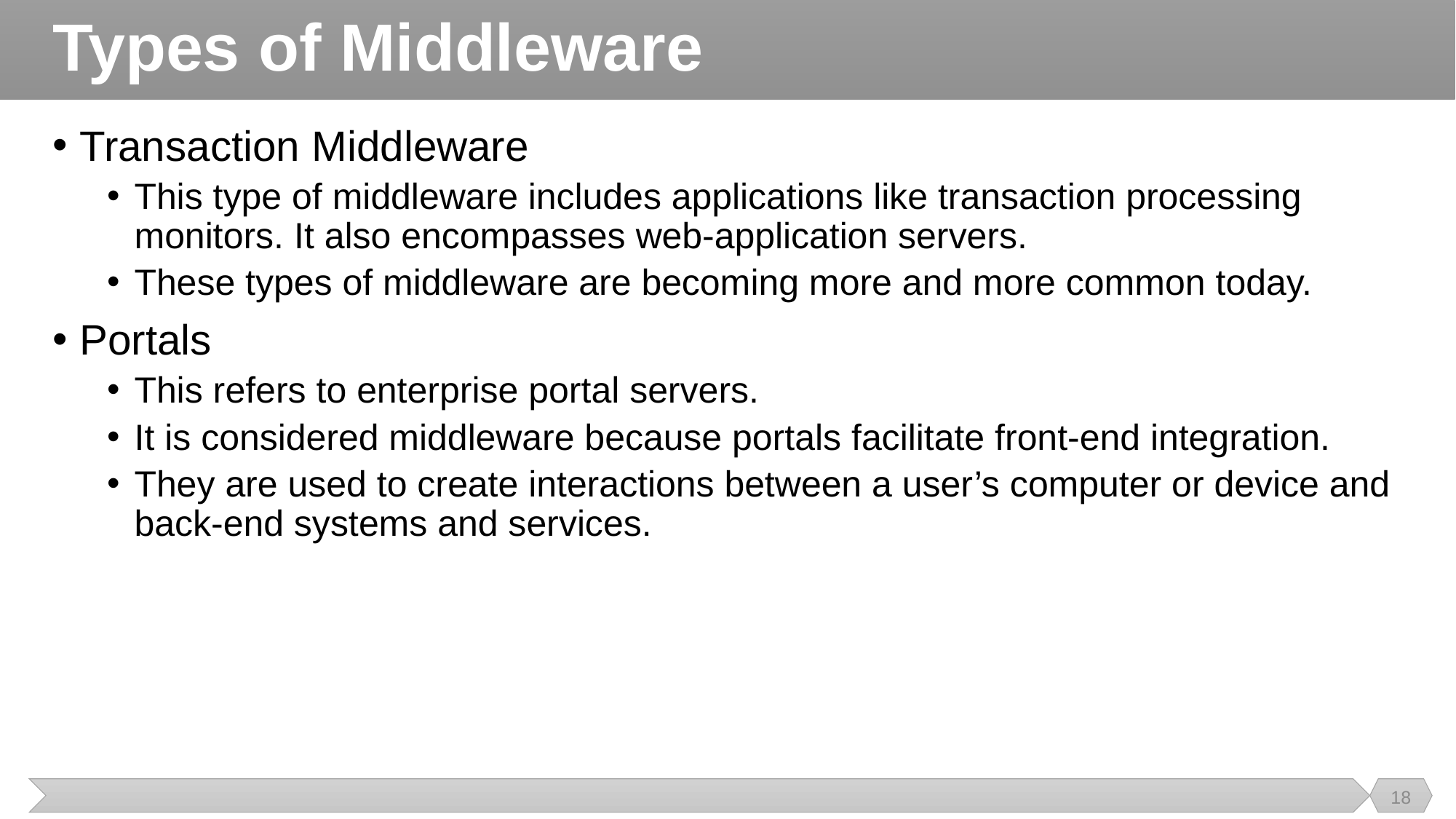

# Types of Middleware
Transaction Middleware
This type of middleware includes applications like transaction processing monitors. It also encompasses web-application servers.
These types of middleware are becoming more and more common today.
Portals
This refers to enterprise portal servers.
It is considered middleware because portals facilitate front-end integration.
They are used to create interactions between a user’s computer or device and back-end systems and services.
18